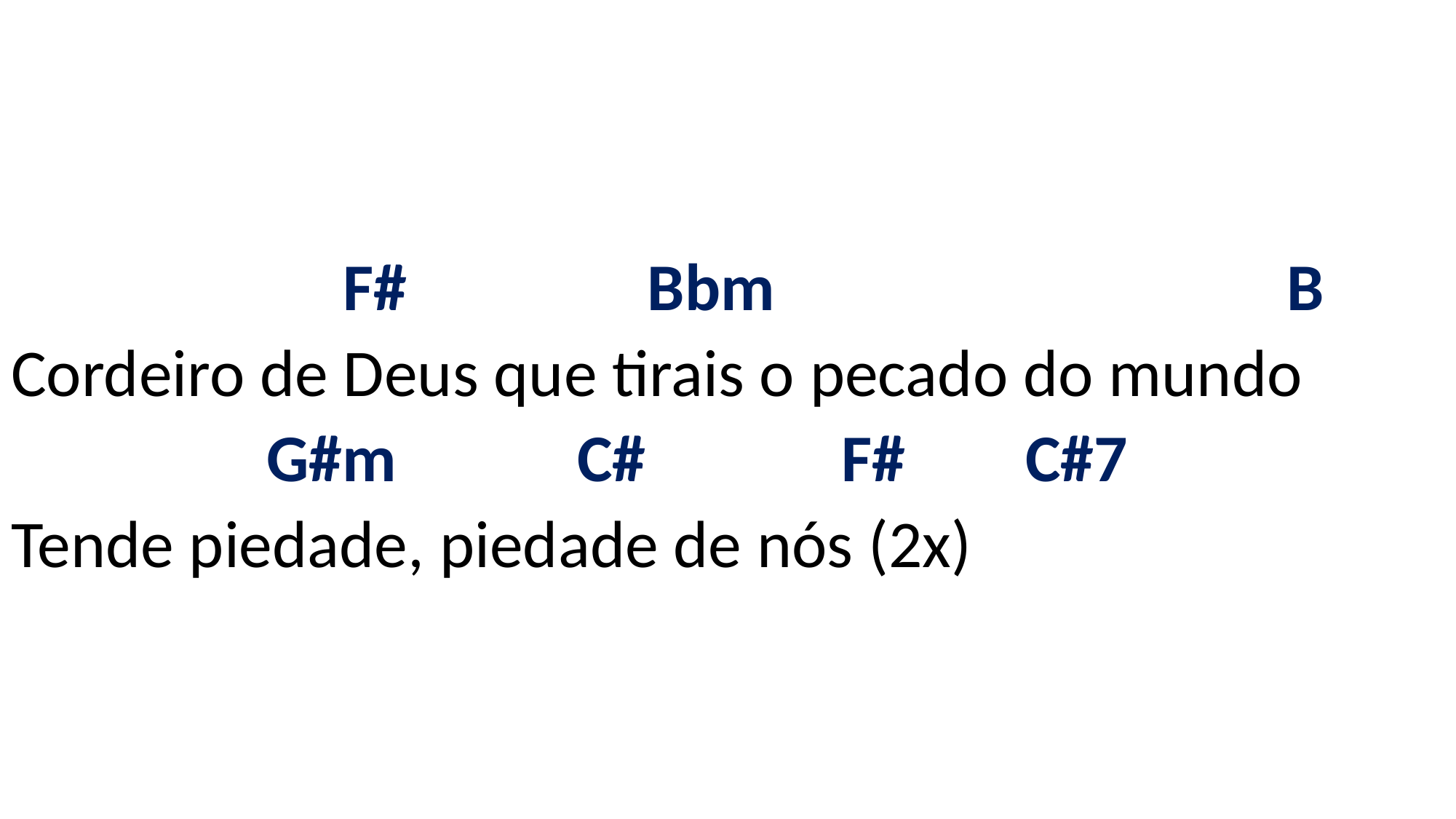

# F#                Bbm                                  B Cordeiro de Deus que tirais o pecado do mundo G#m            C#             F#        C#7 Tende piedade, piedade de nós (2x)